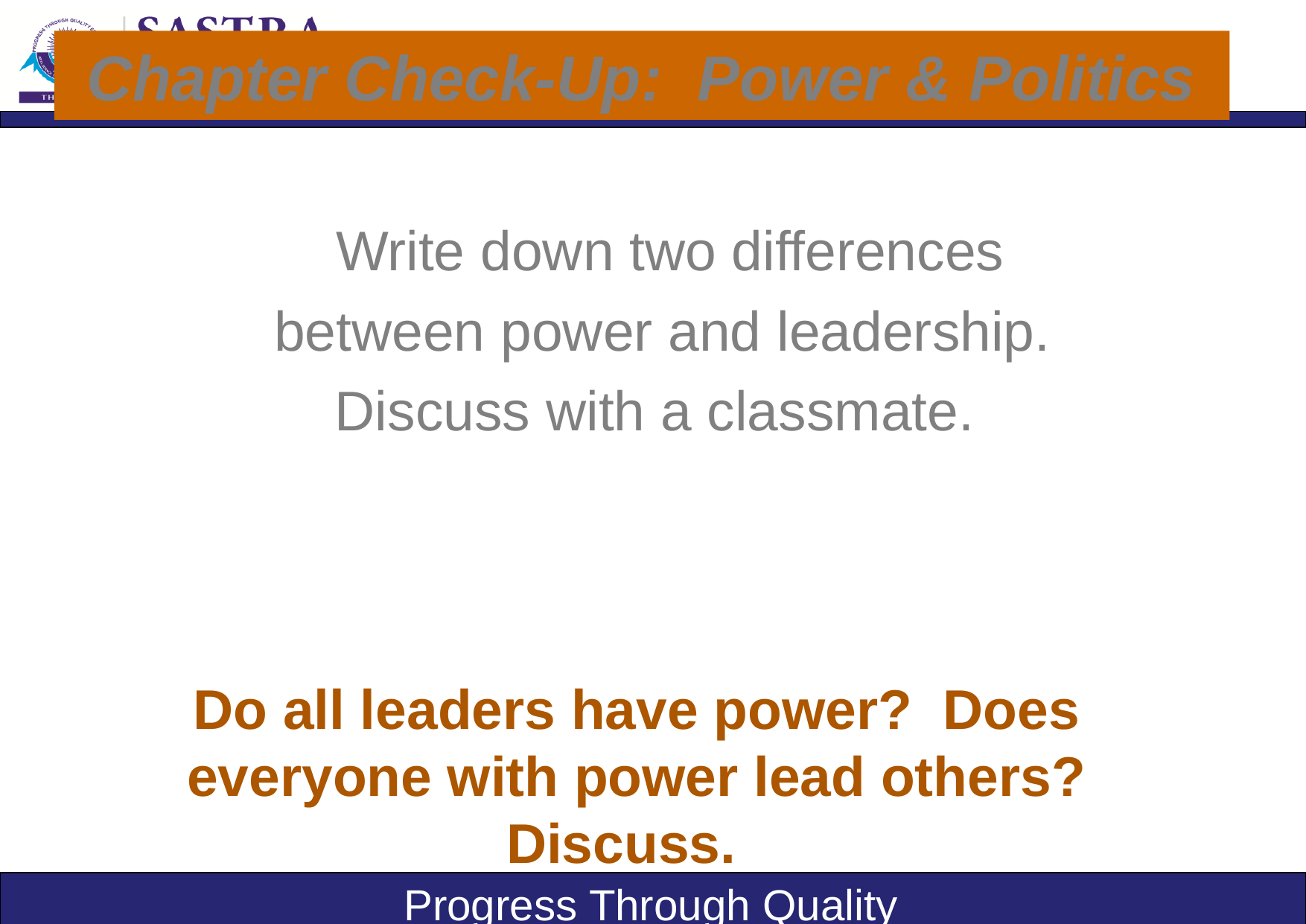

Chapter Check-Up:  Power & Politics

	Write down two differences between power and leadership.  Discuss with a classmate.

Do all leaders have power?  Does everyone with power lead others? Discuss.
© 2007 Prentice Hall Inc. All rights reserved.